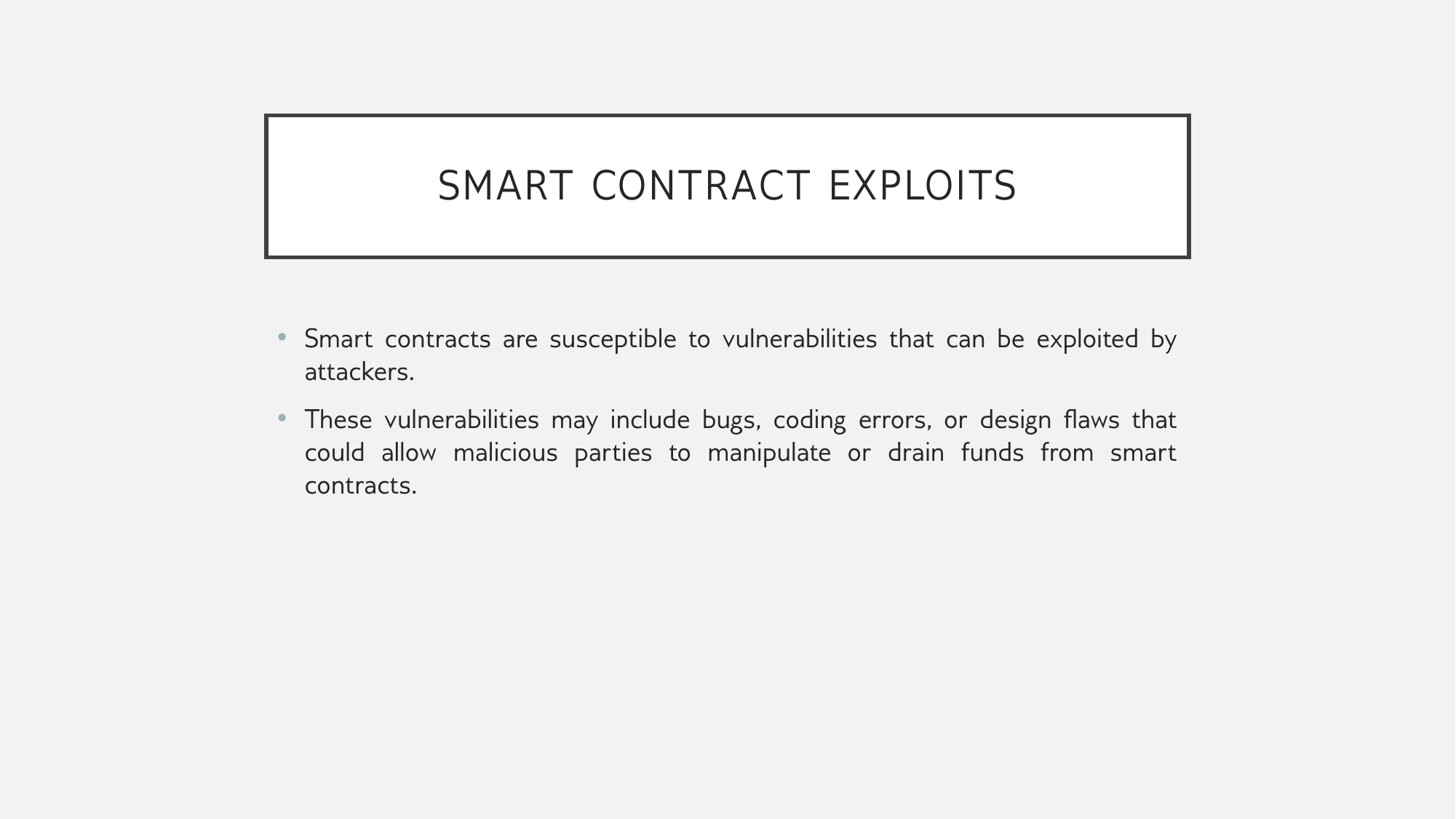

# Smart Contract Exploits
Smart contracts are susceptible to vulnerabilities that can be exploited by attackers.
These vulnerabilities may include bugs, coding errors, or design flaws that could allow malicious parties to manipulate or drain funds from smart contracts.